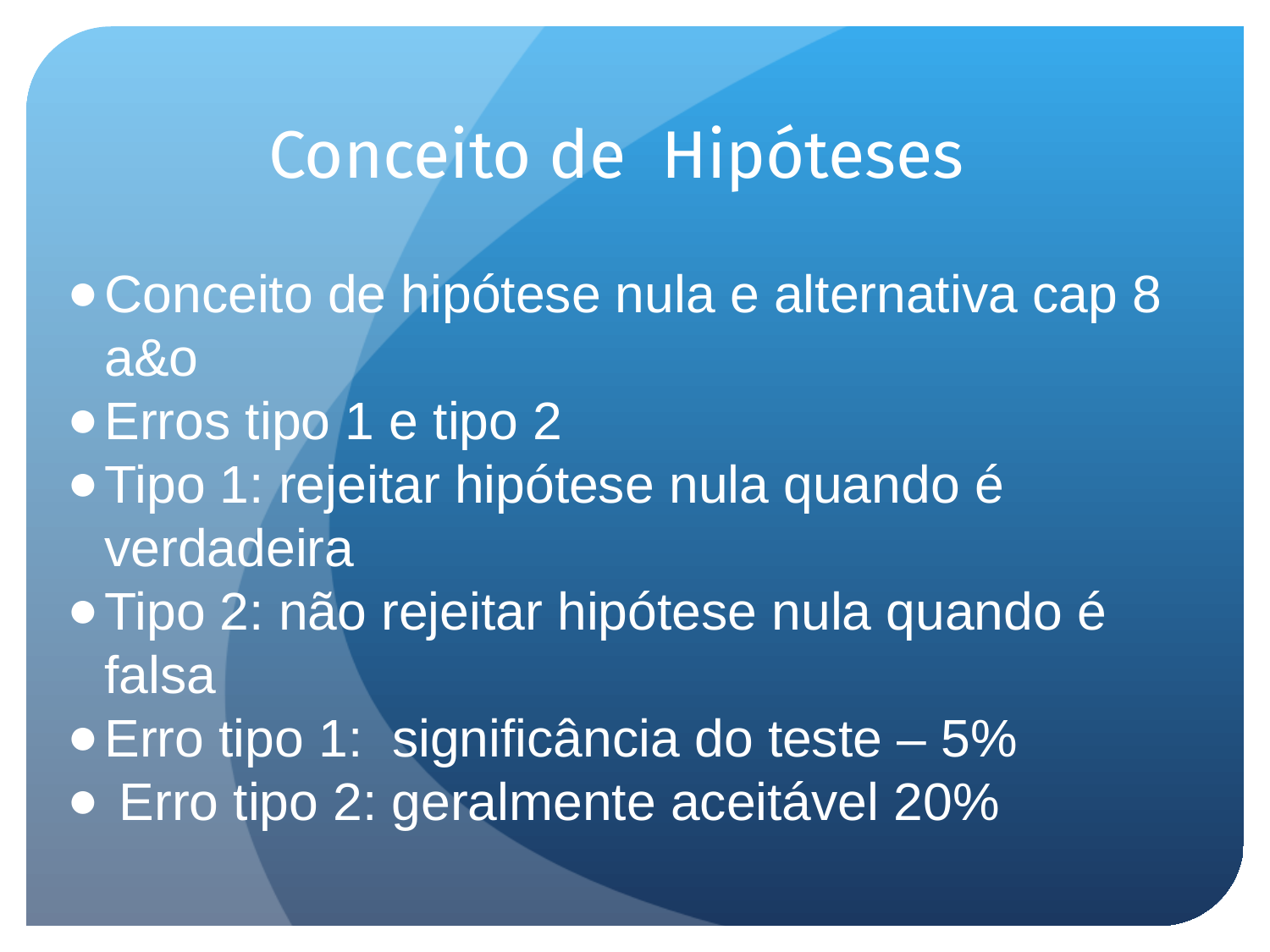

Conceito de  Hipóteses
Conceito de hipótese nula e alternativa cap 8 a&o
Erros tipo 1 e tipo 2
Tipo 1: rejeitar hipótese nula quando é verdadeira
Tipo 2: não rejeitar hipótese nula quando é falsa
Erro tipo 1:  significância do teste – 5%
 Erro tipo 2: geralmente aceitável 20%